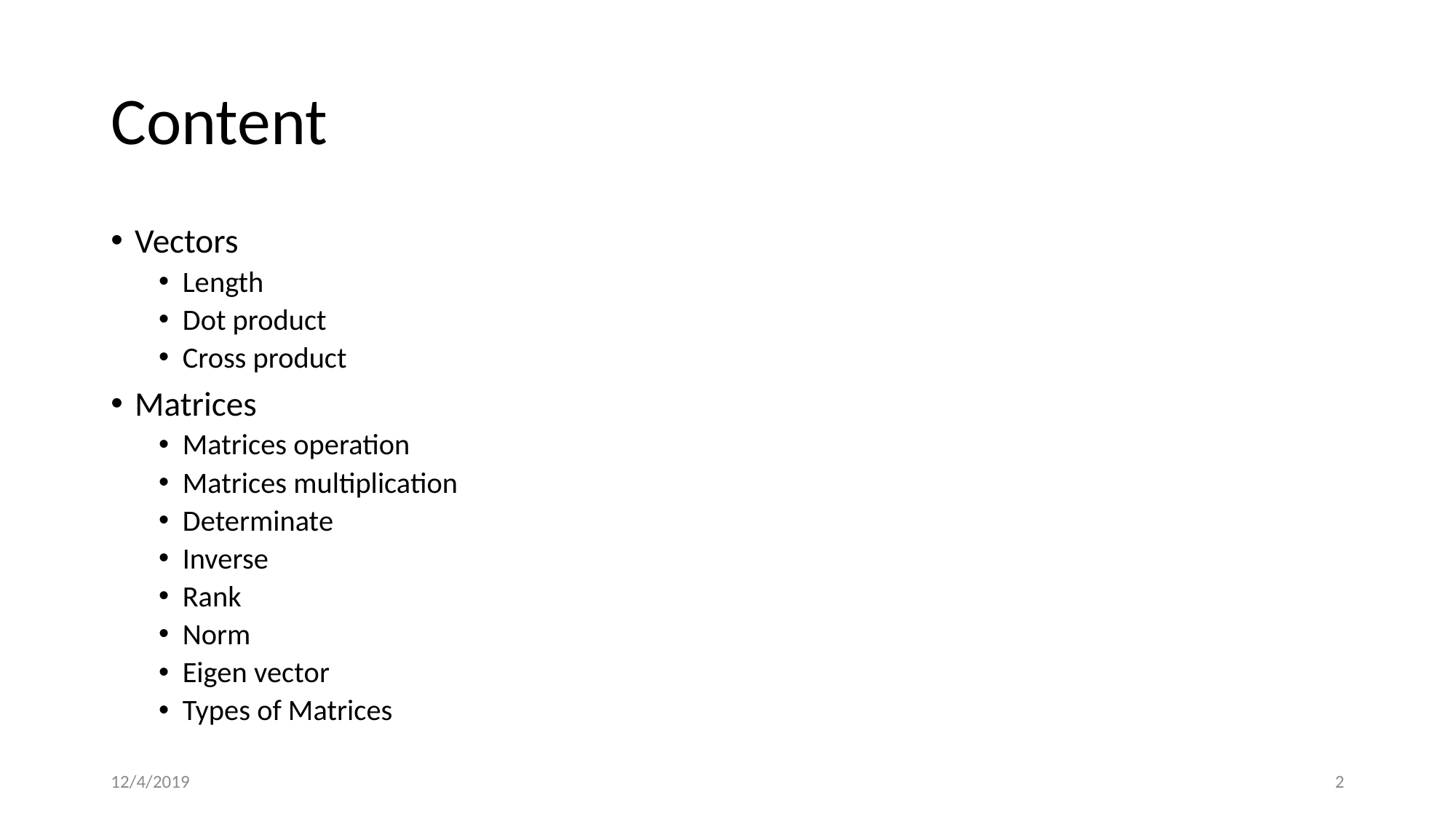

# Content
Vectors
Length
Dot product
Cross product
Matrices
Matrices operation
Matrices multiplication
Determinate
Inverse
Rank
Norm
Eigen vector
Types of Matrices
12/4/2019
2